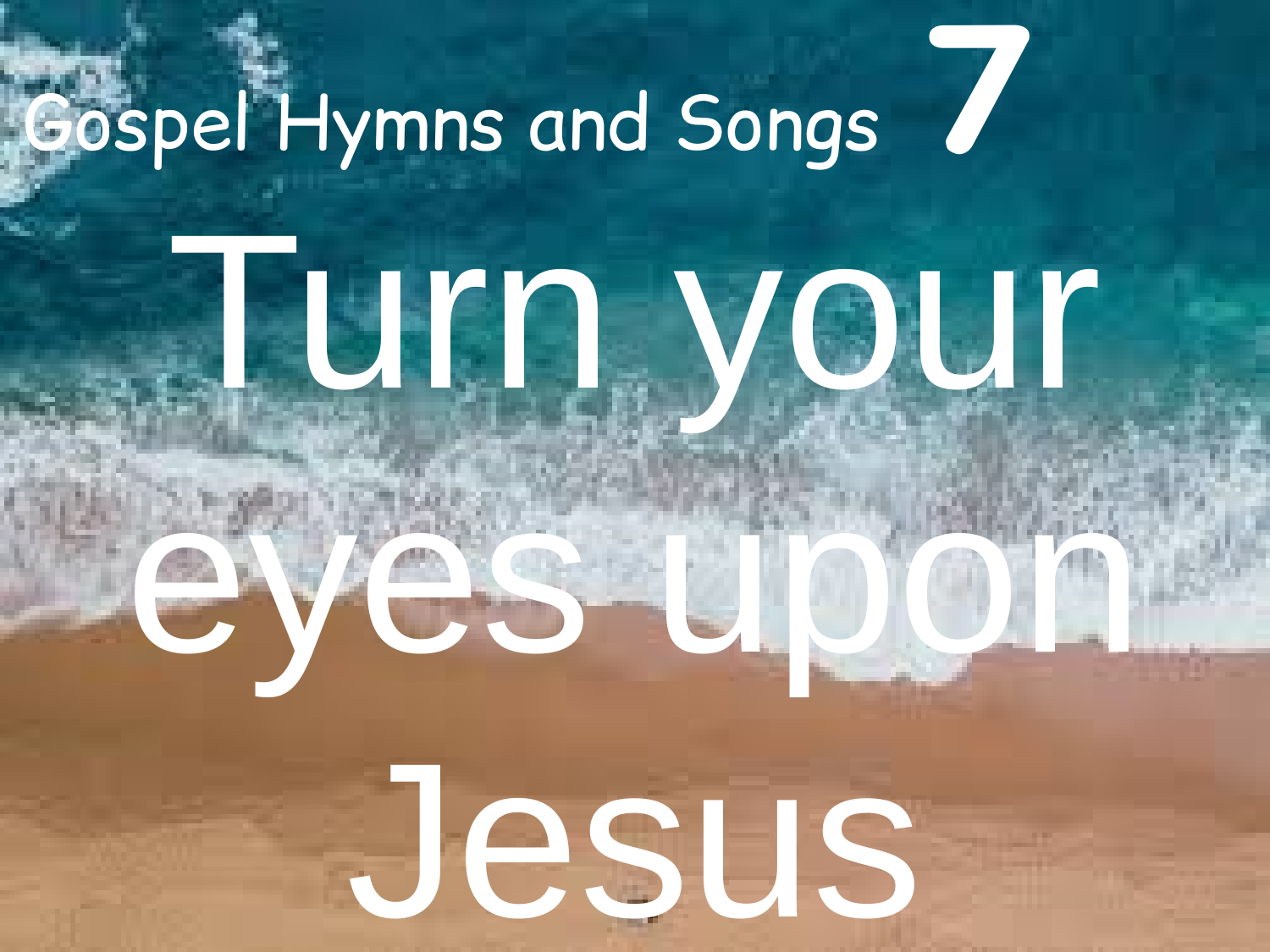

# Gospel Hymns and Songs  7
Turn your eyes upon Jesus